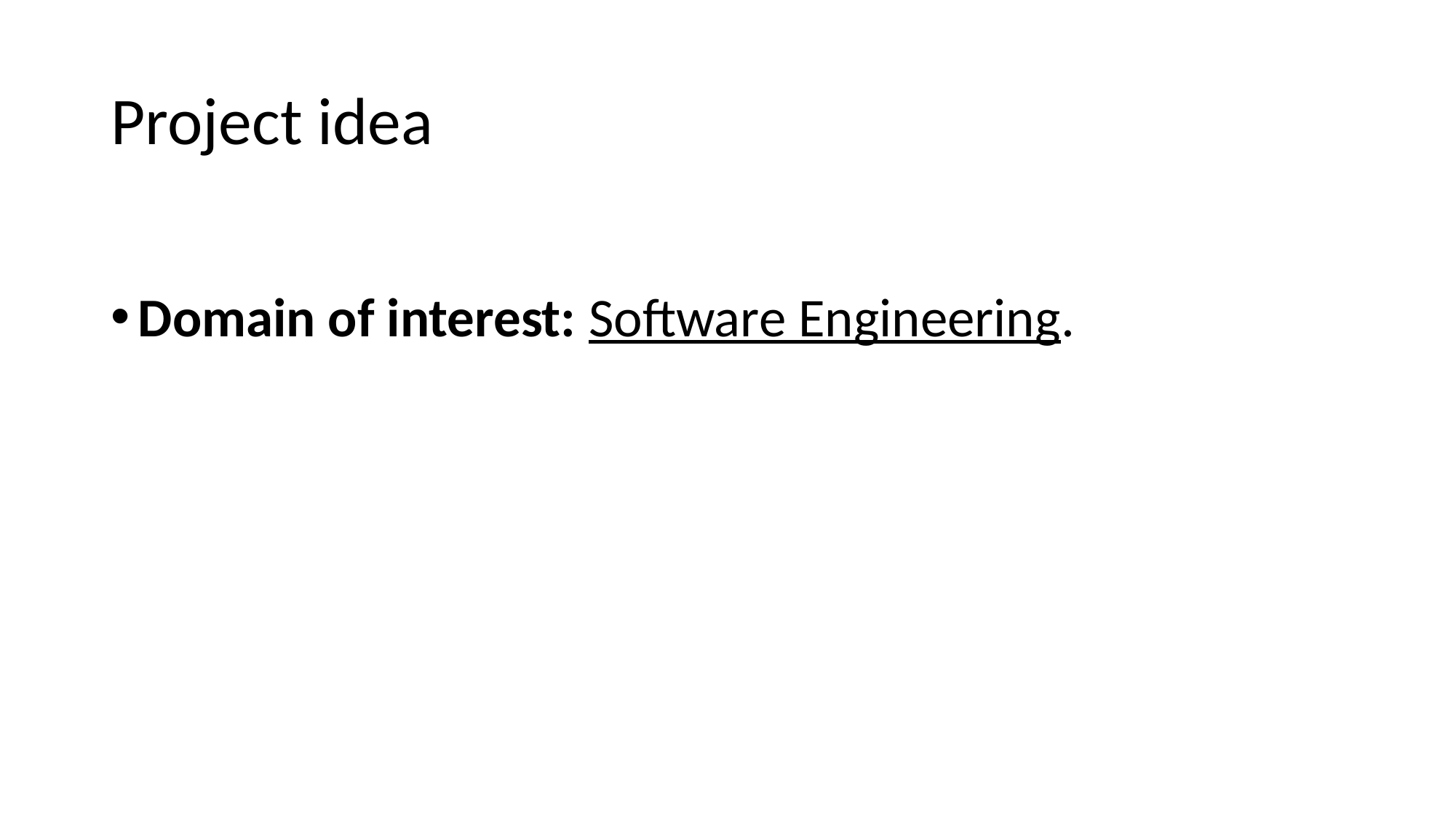

# Project idea

Domain of interest: Software Engineering.